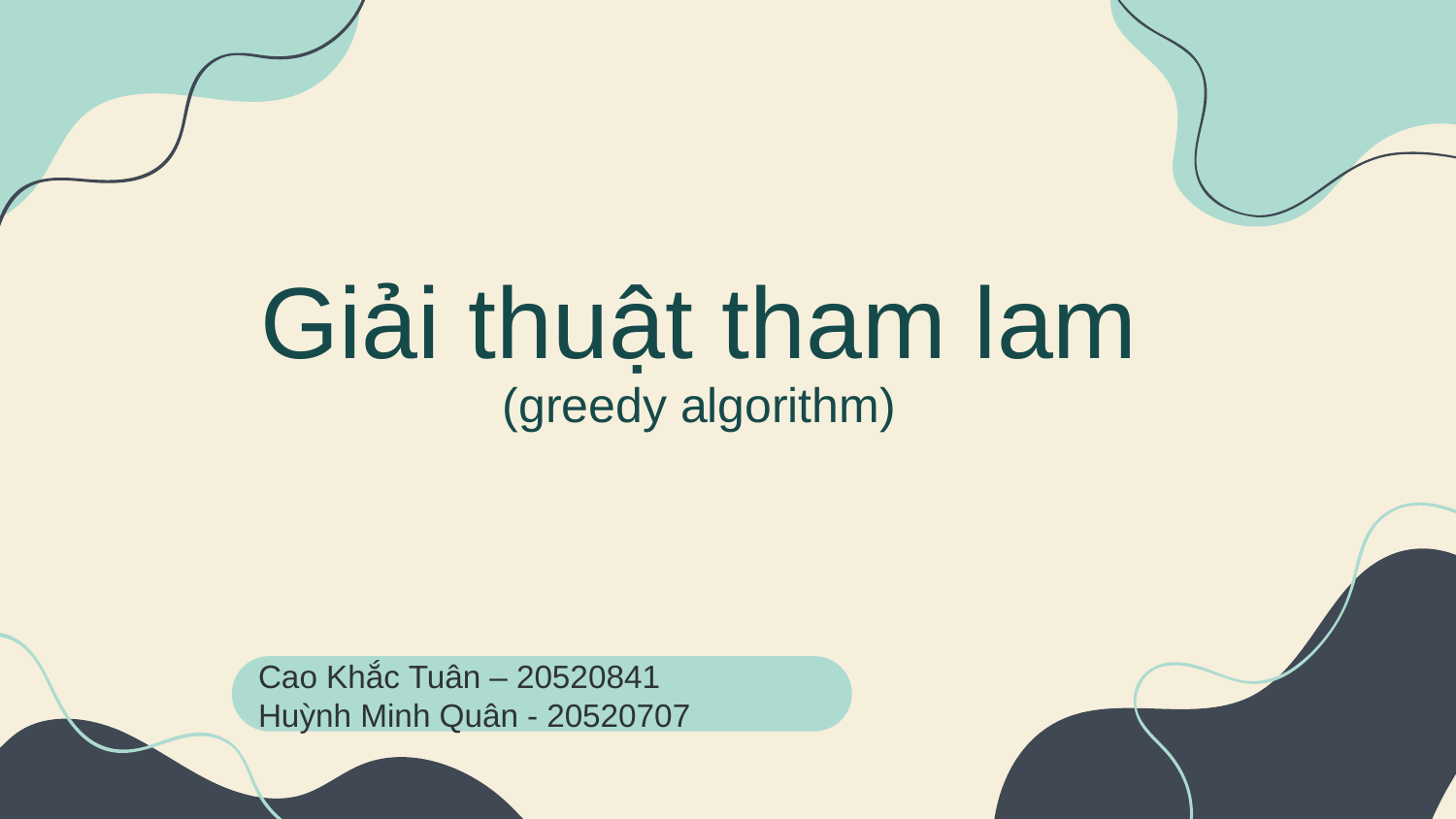

# Giải thuật tham lam (greedy algorithm)

Cao Khắc Tuân – 20520841
Huỳnh Minh Quân - 20520707